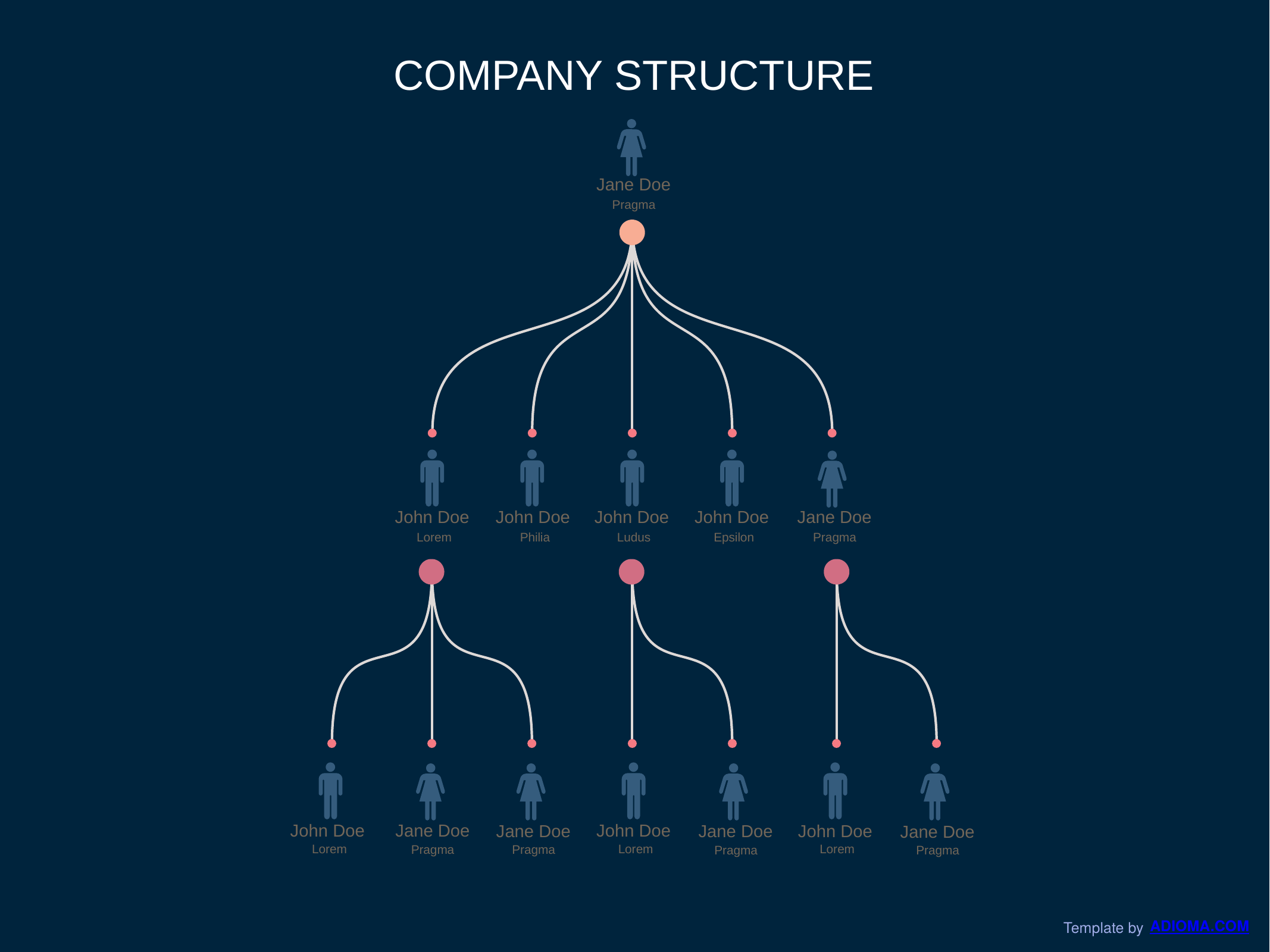

COMPANY STRUCTURE

Jane Doe
Pragma

John Doe
John Doe
John Doe
John Doe
Jane Doe
Lorem
Philia
Ludus
Epsilon
Pragma

John Doe
John Doe
Jane Doe
Jane Doe
Jane Doe
John Doe
Jane Doe
Lorem
Lorem
Lorem
Pragma
Pragma
Pragma
Pragma